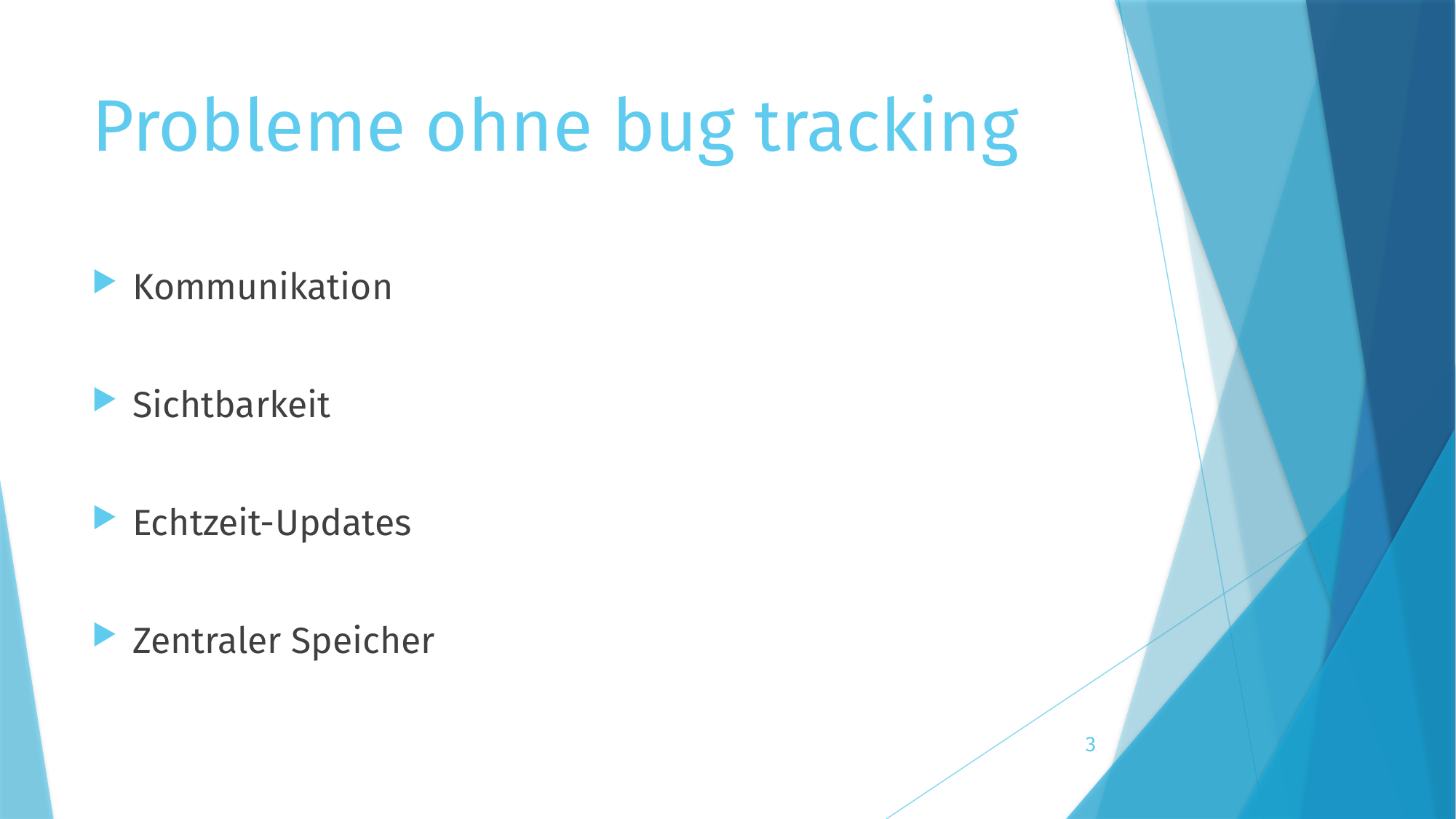

# Probleme ohne bug tracking
Kommunikation

Sichtbarkeit

Echtzeit-Updates

Zentraler Speicher
3